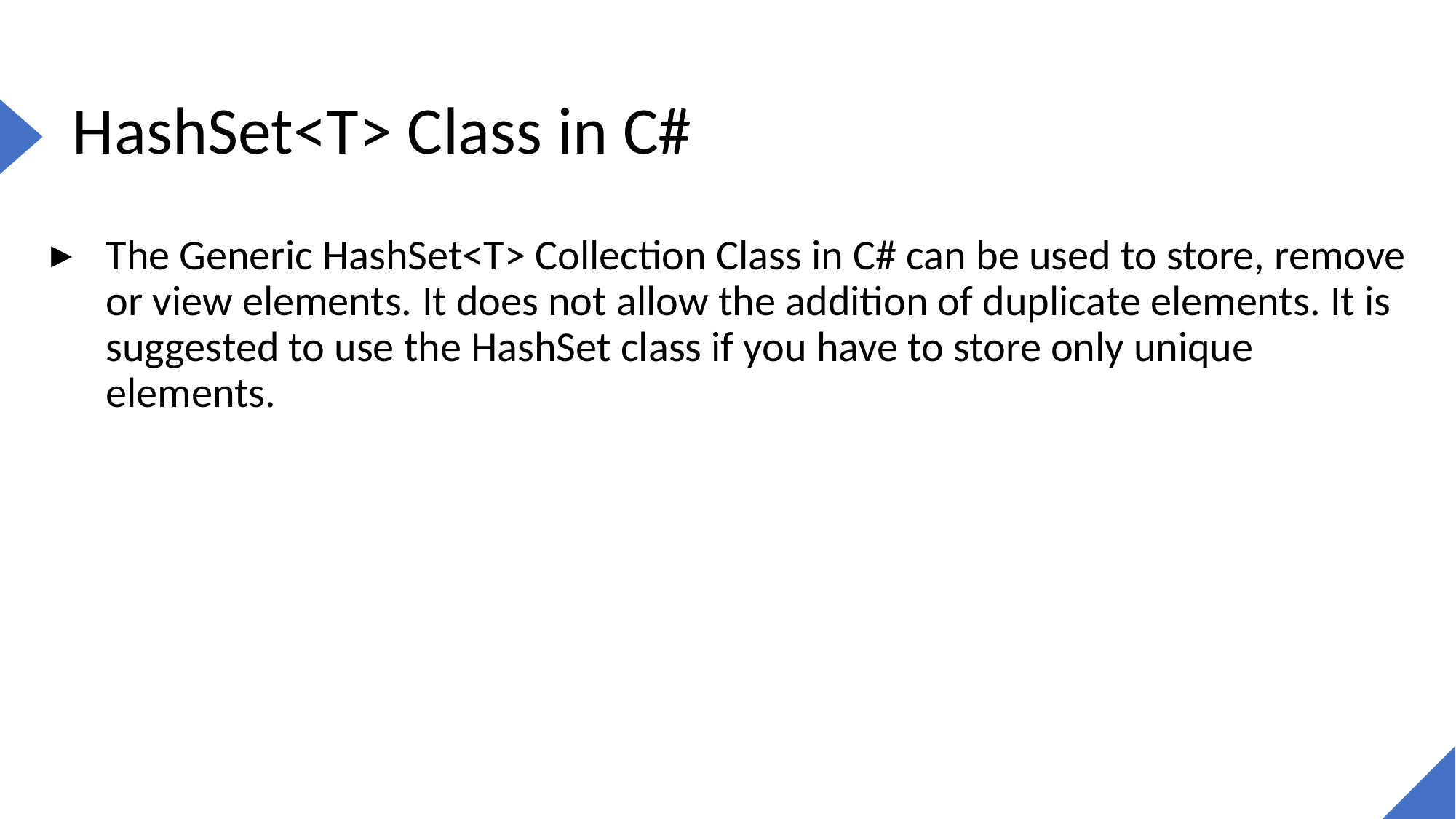

# HashSet<T> Class in C#
The Generic HashSet<T> Collection Class in C# can be used to store, remove or view elements. It does not allow the addition of duplicate elements. It is suggested to use the HashSet class if you have to store only unique elements.